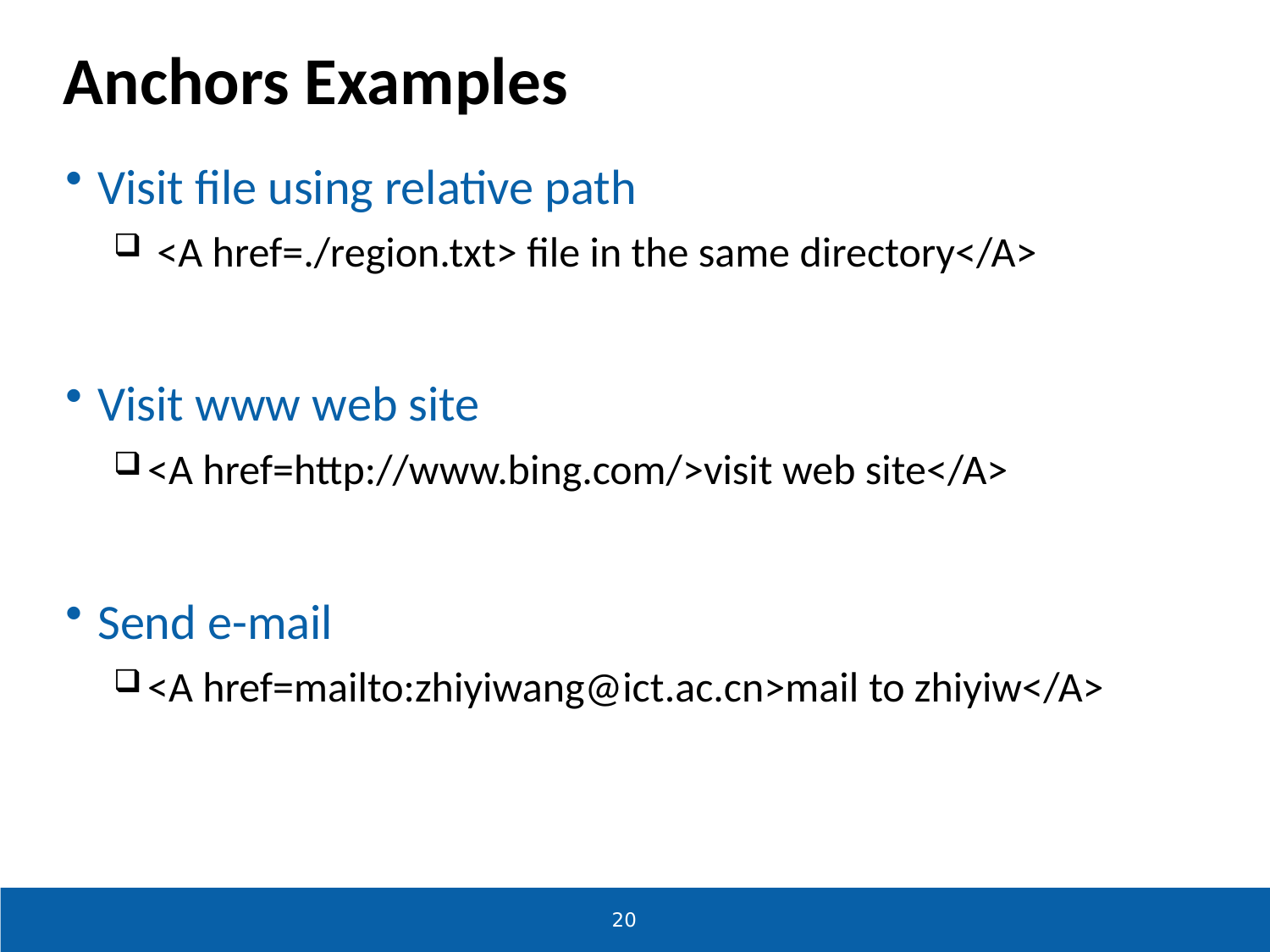

# Anchors Examples
Visit file using relative path
 <A href=./region.txt> file in the same directory</A>

Visit www web site
<A href=http://www.bing.com/>visit web site</A>

Send e-mail
<A href=mailto:zhiyiwang@ict.ac.cn>mail to zhiyiw</A>
20